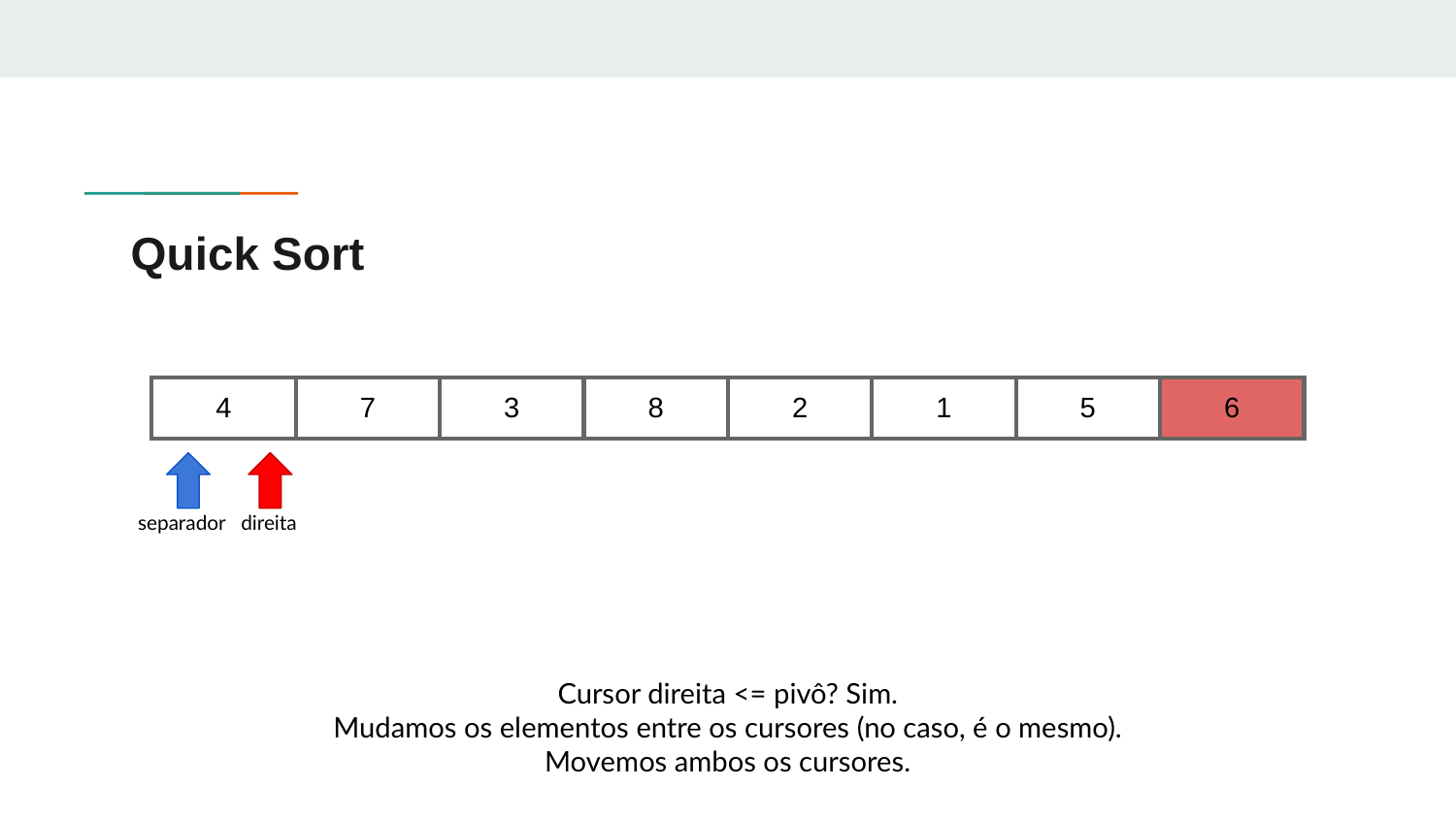

# Quick Sort
| 4 | 7 | 3 | 8 | 2 | 1 | 5 | 6 |
| --- | --- | --- | --- | --- | --- | --- | --- |

separador

direita
Cursor direita <= pivô? Sim.
Mudamos os elementos entre os cursores (no caso, é o mesmo).
Movemos ambos os cursores.